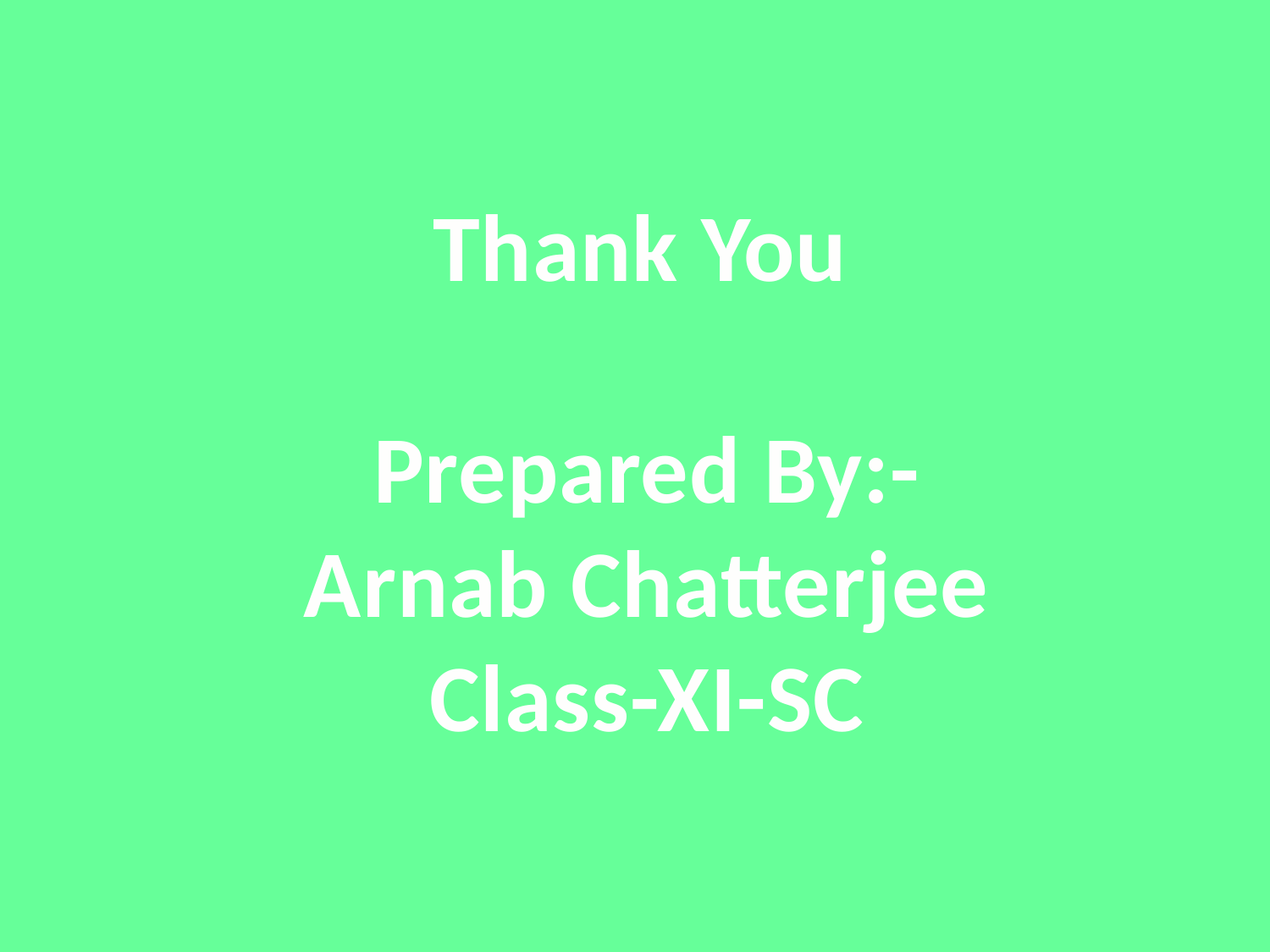

Thank You
Prepared By:-
Arnab Chatterjee
Class-XI-SC